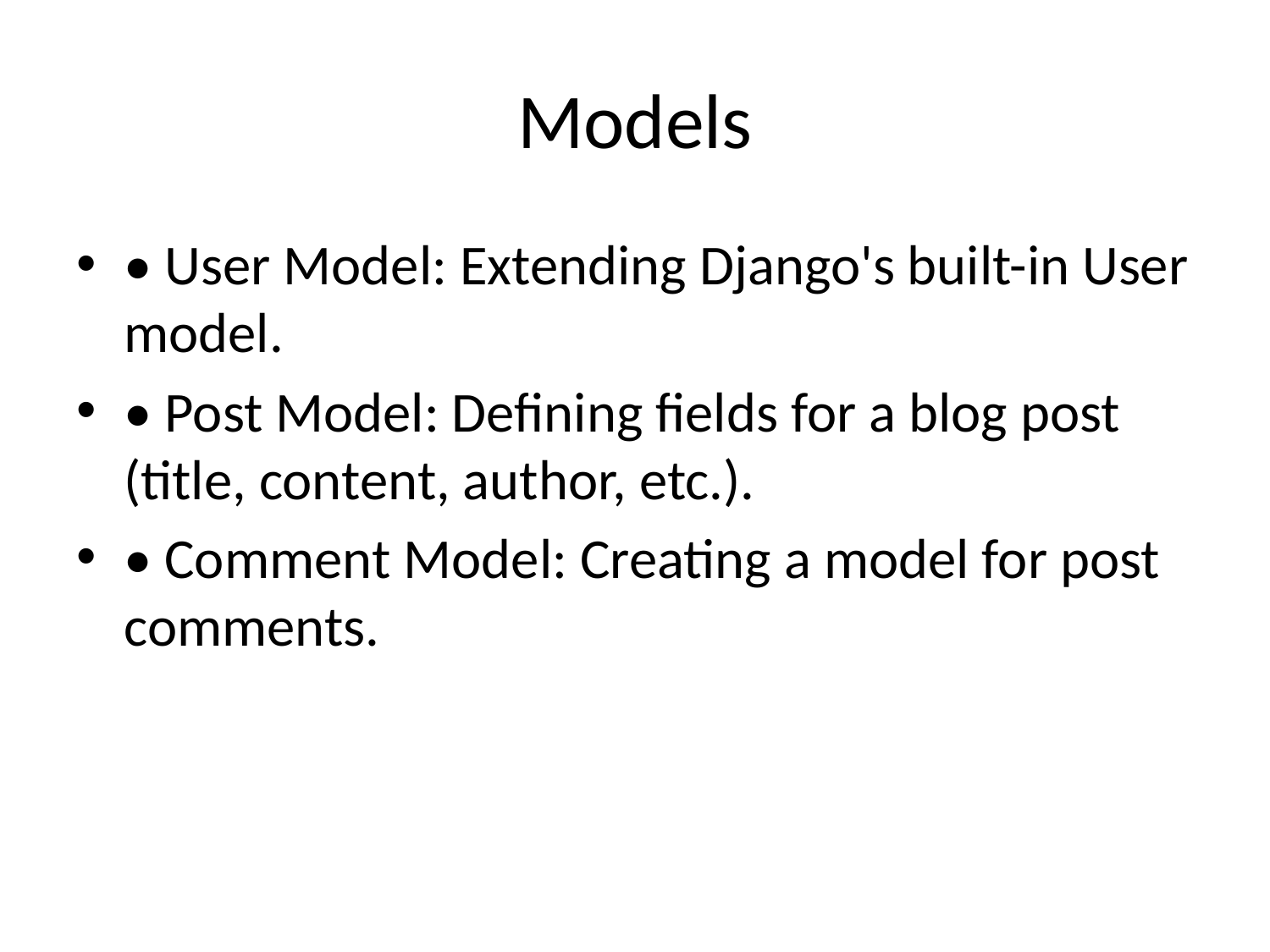

# Models
• User Model: Extending Django's built-in User model.
• Post Model: Defining fields for a blog post (title, content, author, etc.).
• Comment Model: Creating a model for post comments.